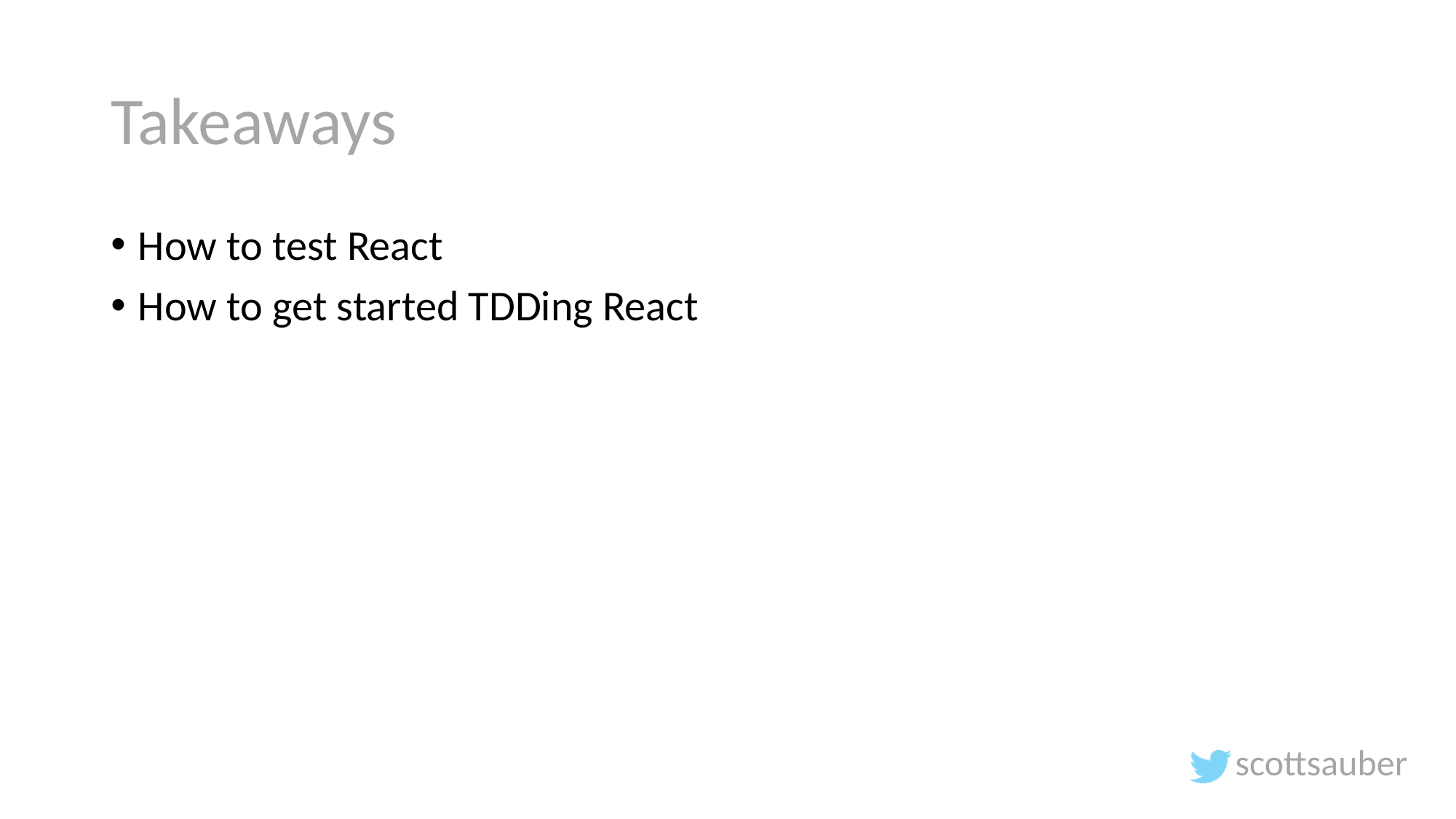

# Takeaways
How to test React
How to get started TDDing React
scottsauber